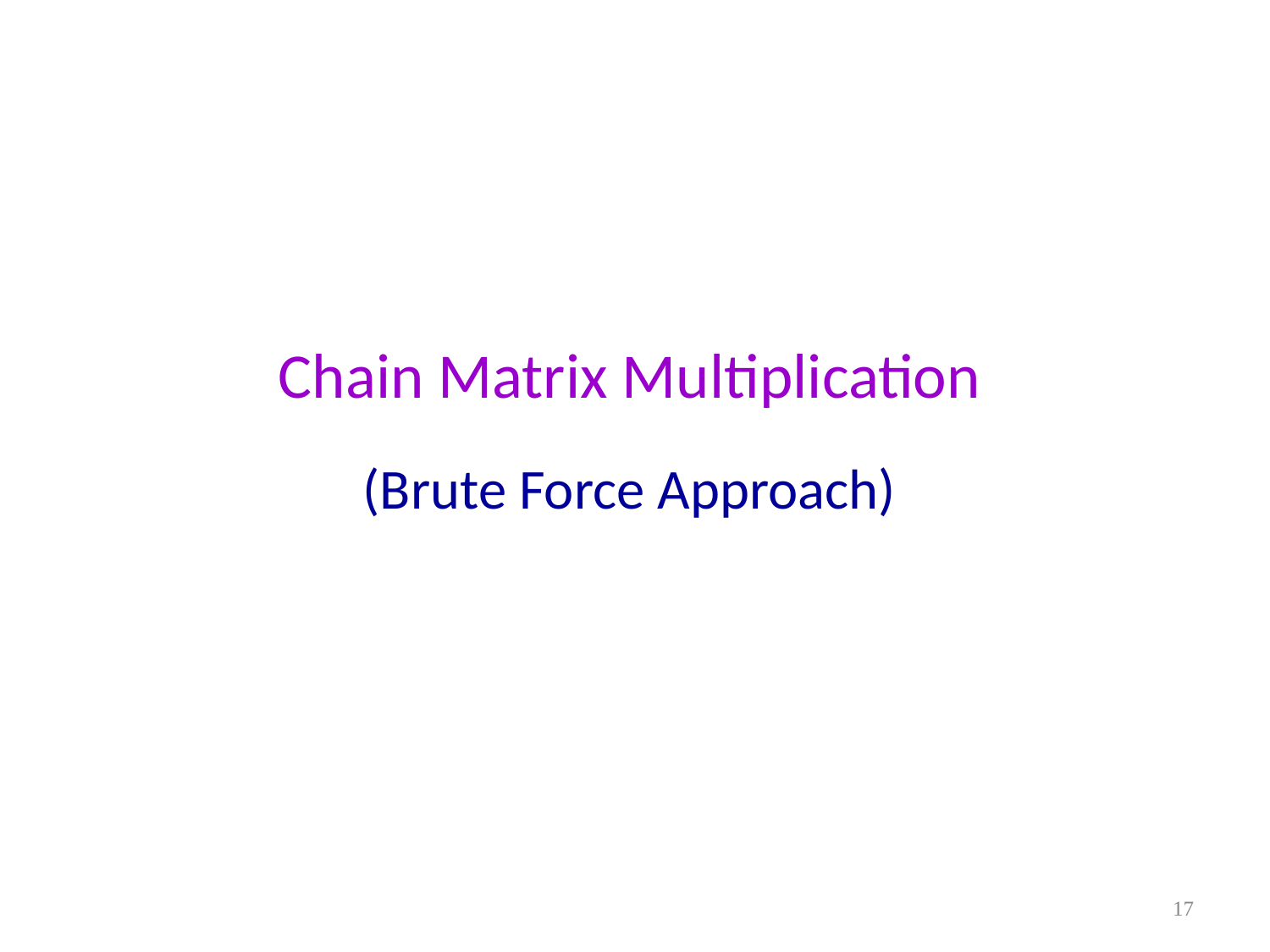

Chain Matrix Multiplication

(Brute Force Approach)
17